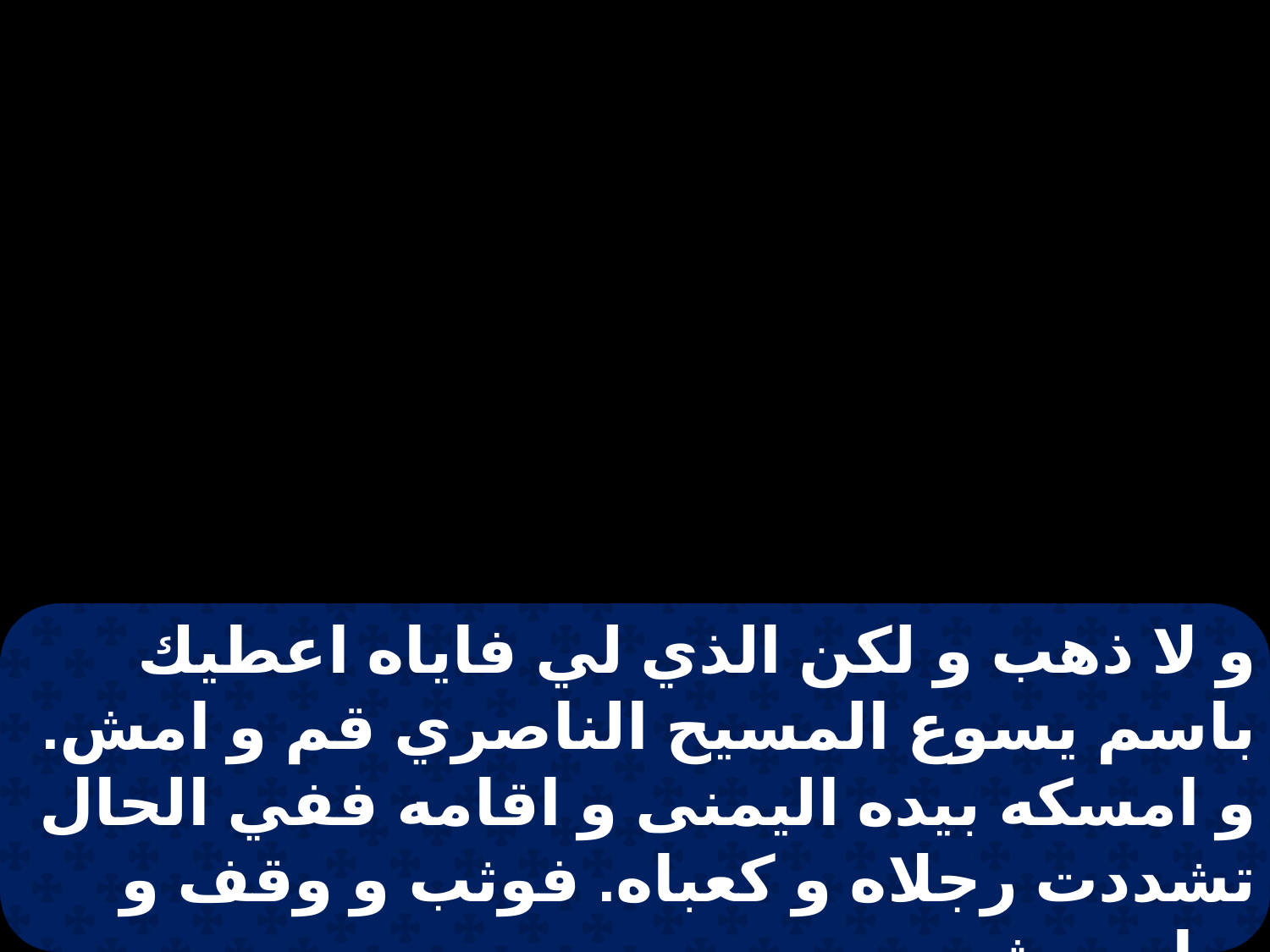

و لا ذهب و لكن الذي لي فاياه اعطيك باسم يسوع المسيح الناصري قم و امش. و امسكه بيده اليمنى و اقامه ففي الحال تشددت رجلاه و كعباه. فوثب و وقف و صار يمشي و